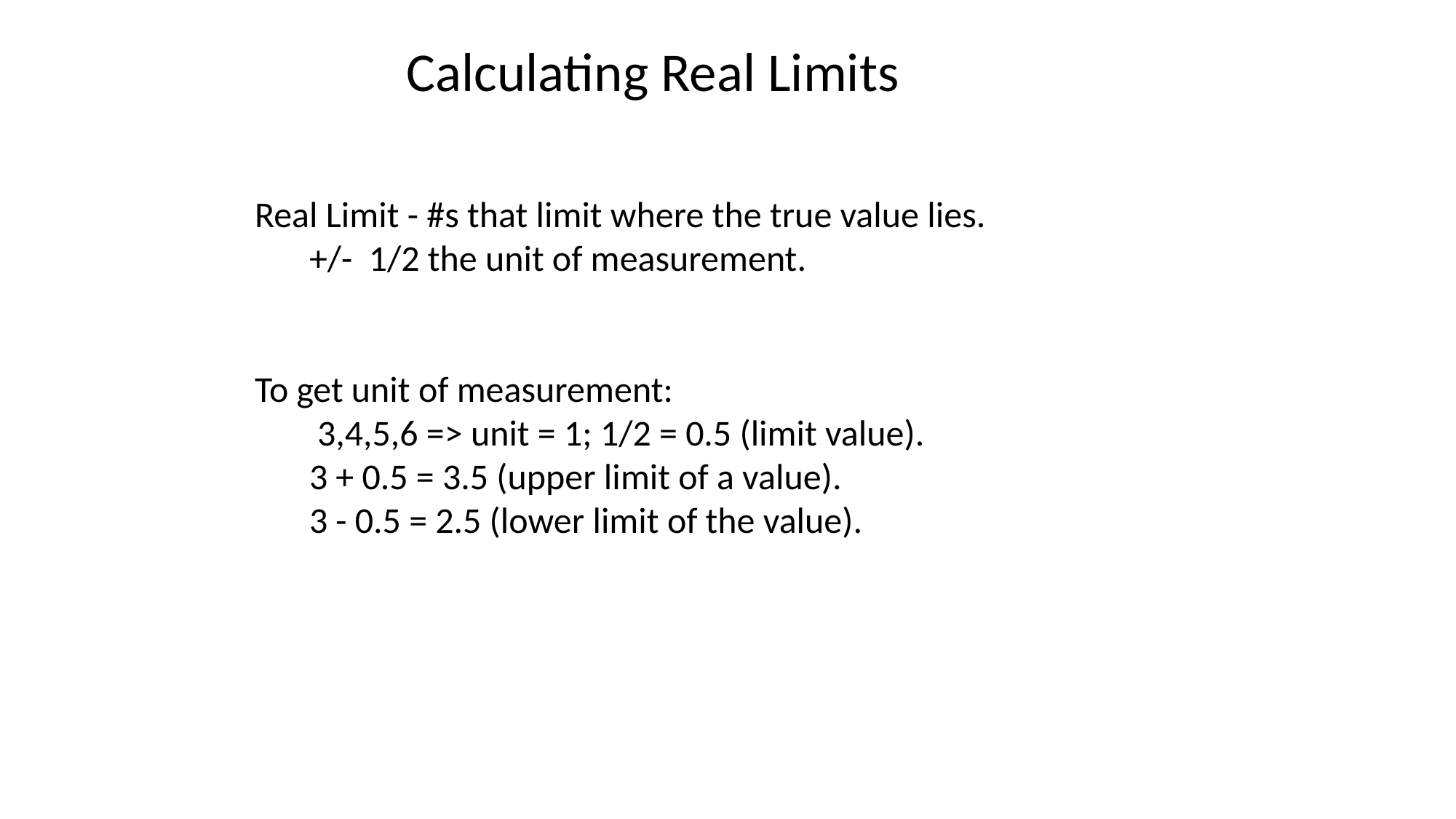

# Calculating Real Limits
Real Limit - #s that limit where the true value lies.
+/-  1/2 the unit of measurement.

To get unit of measurement:
 3,4,5,6 => unit = 1; 1/2 = 0.5 (limit value).
3 + 0.5 = 3.5 (upper limit of a value).
3 - 0.5 = 2.5 (lower limit of the value).